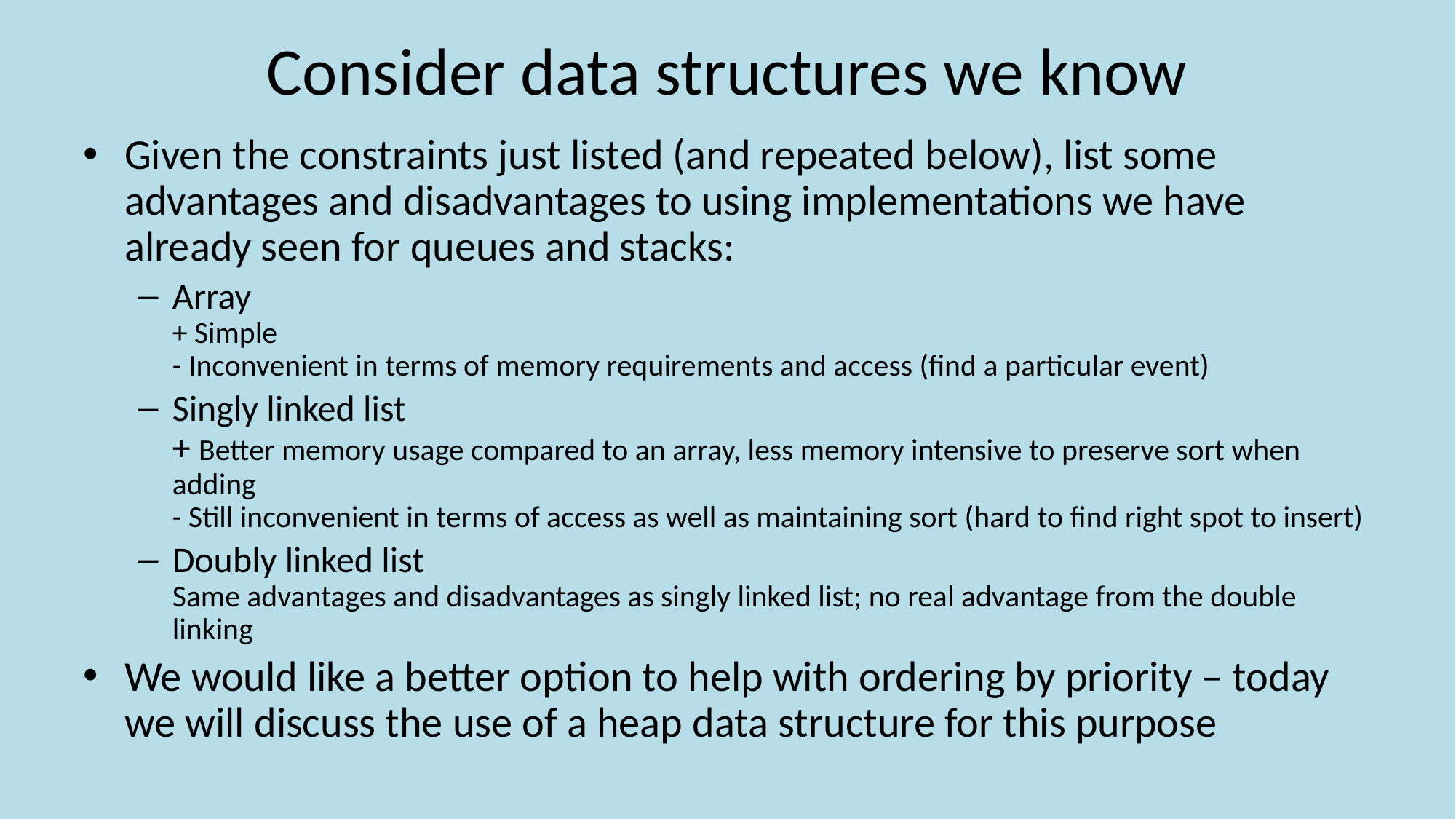

# Consider data structures we know
Given the constraints just listed (and repeated below), list some advantages and disadvantages to using implementations we have already seen for queues and stacks:
Array
+ Simple
- Inconvenient in terms of memory requirements and access (find a particular event)
Singly linked list
+ Better memory usage compared to an array, less memory intensive to preserve sort when adding
- Still inconvenient in terms of access as well as maintaining sort (hard to find right spot to insert)
Doubly linked list
Same advantages and disadvantages as singly linked list; no real advantage from the double linking
We would like a better option to help with ordering by priority – today we will discuss the use of a heap data structure for this purpose